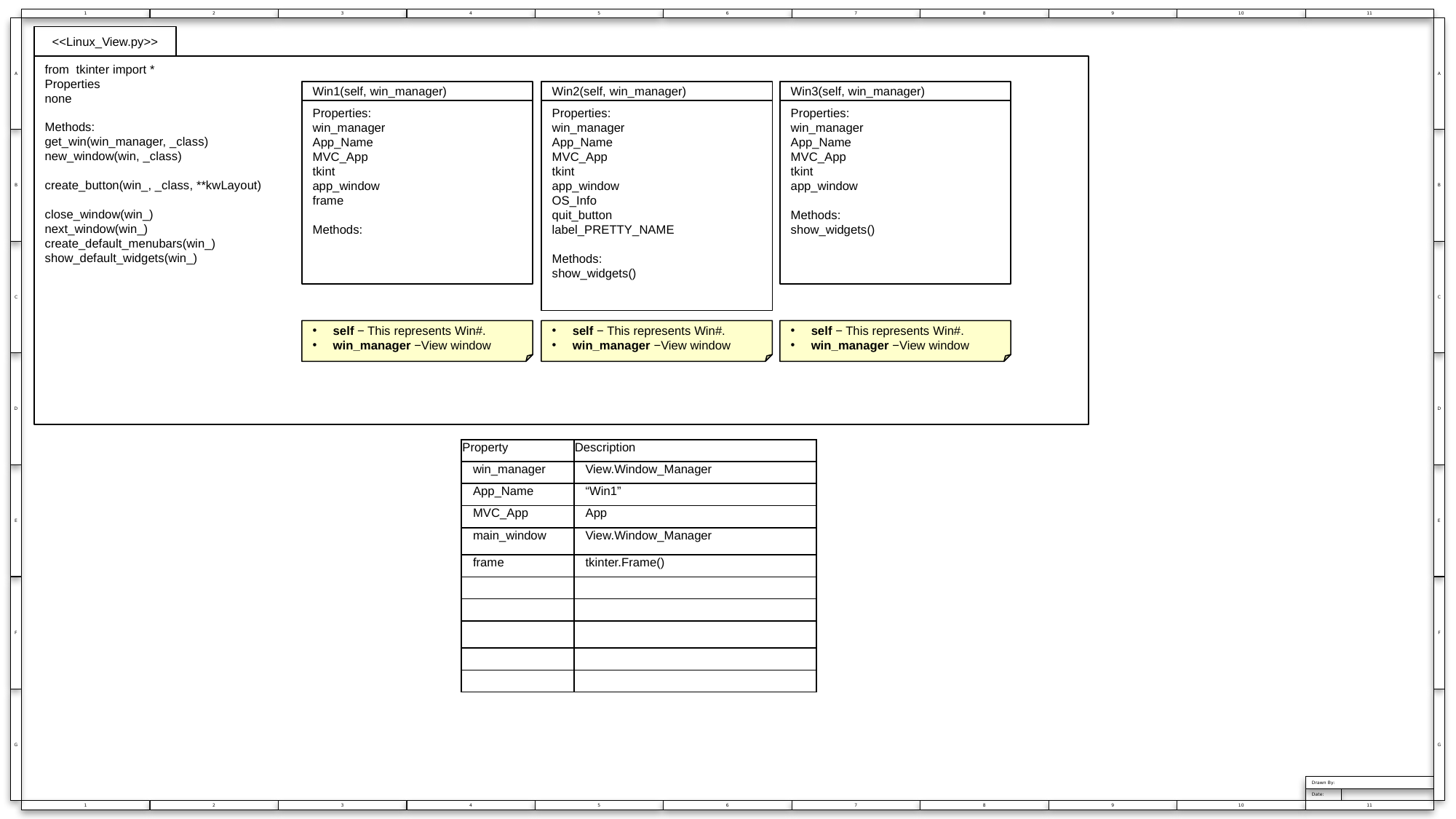

<<Linux_View.py>>
from  tkinter import *
Properties
none

Methods:
get_win(win_manager, _class)
new_window(win, _class)

create_button(win_, _class, **kwLayout)

close_window(win_)
next_window(win_)
create_default_menubars(win_)
show_default_widgets(win_)

Win1(self, win_manager)
Win2(self, win_manager)
Win3(self, win_manager)
Properties:
win_manager
App_Name
MVC_App
tkint
app_window
frame

Methods:
Properties:
win_manager
App_Name
MVC_App
tkint
app_window
OS_Info
quit_button
label_PRETTY_NAME

Methods:
show_widgets()

Properties:
win_manager
App_Name
MVC_App
tkint
app_window

Methods:
show_widgets()

self − This represents Win#.
win_manager −View window
self − This represents Win#.
win_manager −View window
self − This represents Win#.
win_manager −View window
| Property | Description |
| --- | --- |
| win\_manager | View.Window\_Manager |
| App\_Name | “Win1” |
| MVC\_App | App |
| main\_window | View.Window\_Manager |
| frame | tkinter.Frame() |
|  |  |
|  |  |
|  |  |
|  |  |
|  |  |